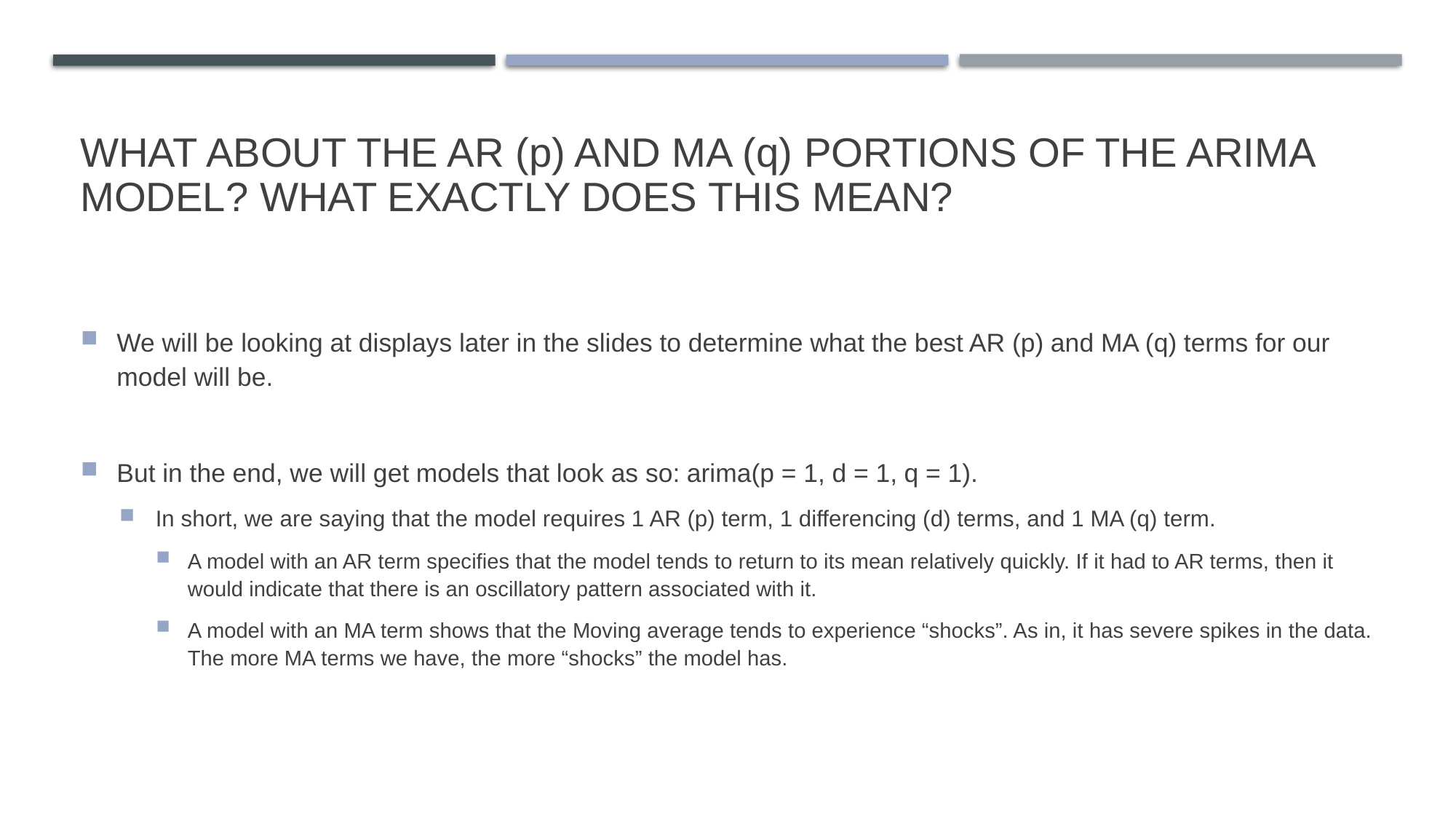

# What about the AR (p) and MA (q) portions of the ARIMA Model? What exactly does this mean?
We will be looking at displays later in the slides to determine what the best AR (p) and MA (q) terms for our model will be.

But in the end, we will get models that look as so: arima(p = 1, d = 1, q = 1).
In short, we are saying that the model requires 1 AR (p) term, 1 differencing (d) terms, and 1 MA (q) term.
A model with an AR term specifies that the model tends to return to its mean relatively quickly. If it had to AR terms, then it would indicate that there is an oscillatory pattern associated with it.
A model with an MA term shows that the Moving average tends to experience “shocks”. As in, it has severe spikes in the data. The more MA terms we have, the more “shocks” the model has.